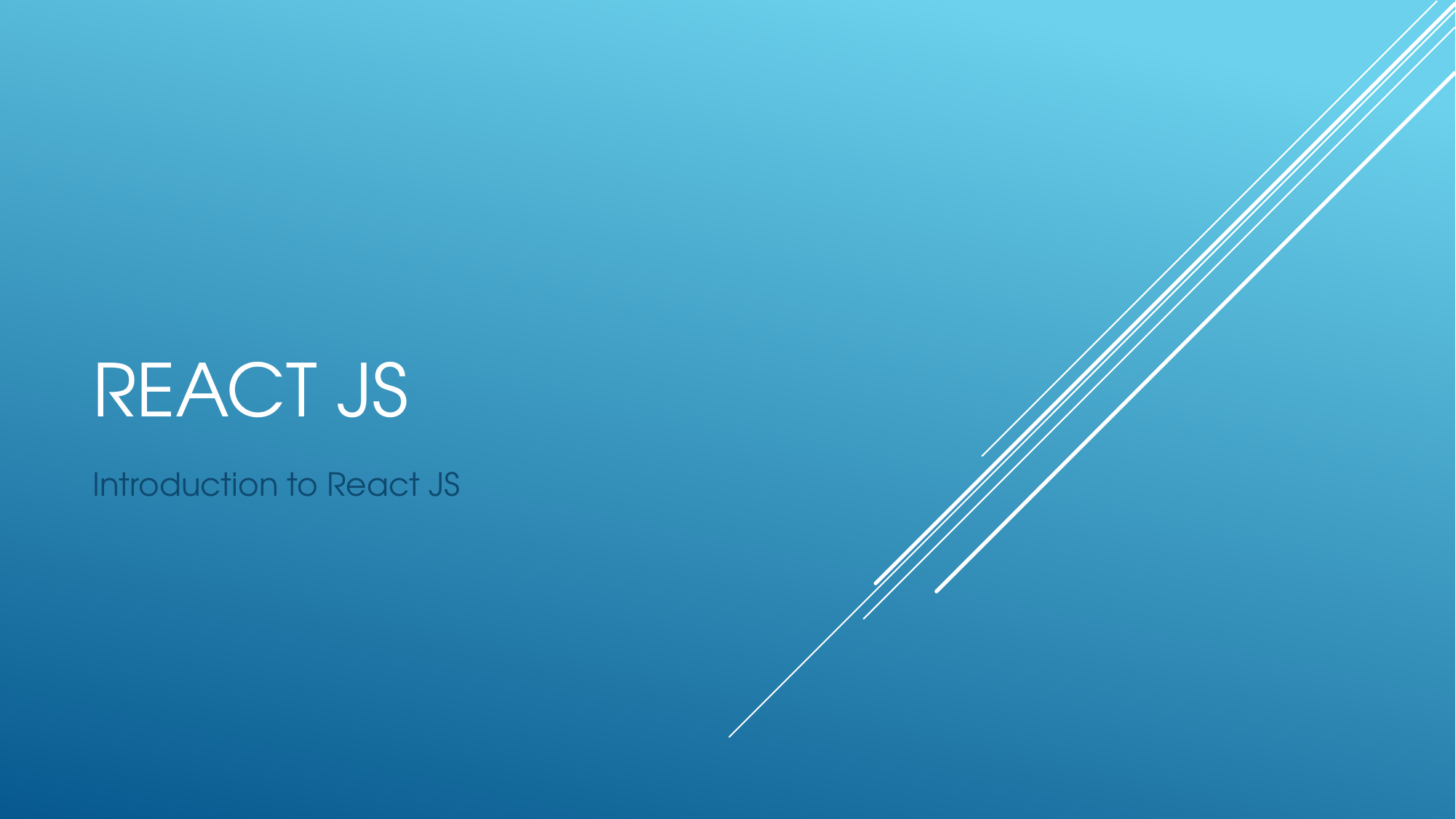

# React js
Introduction to React JS